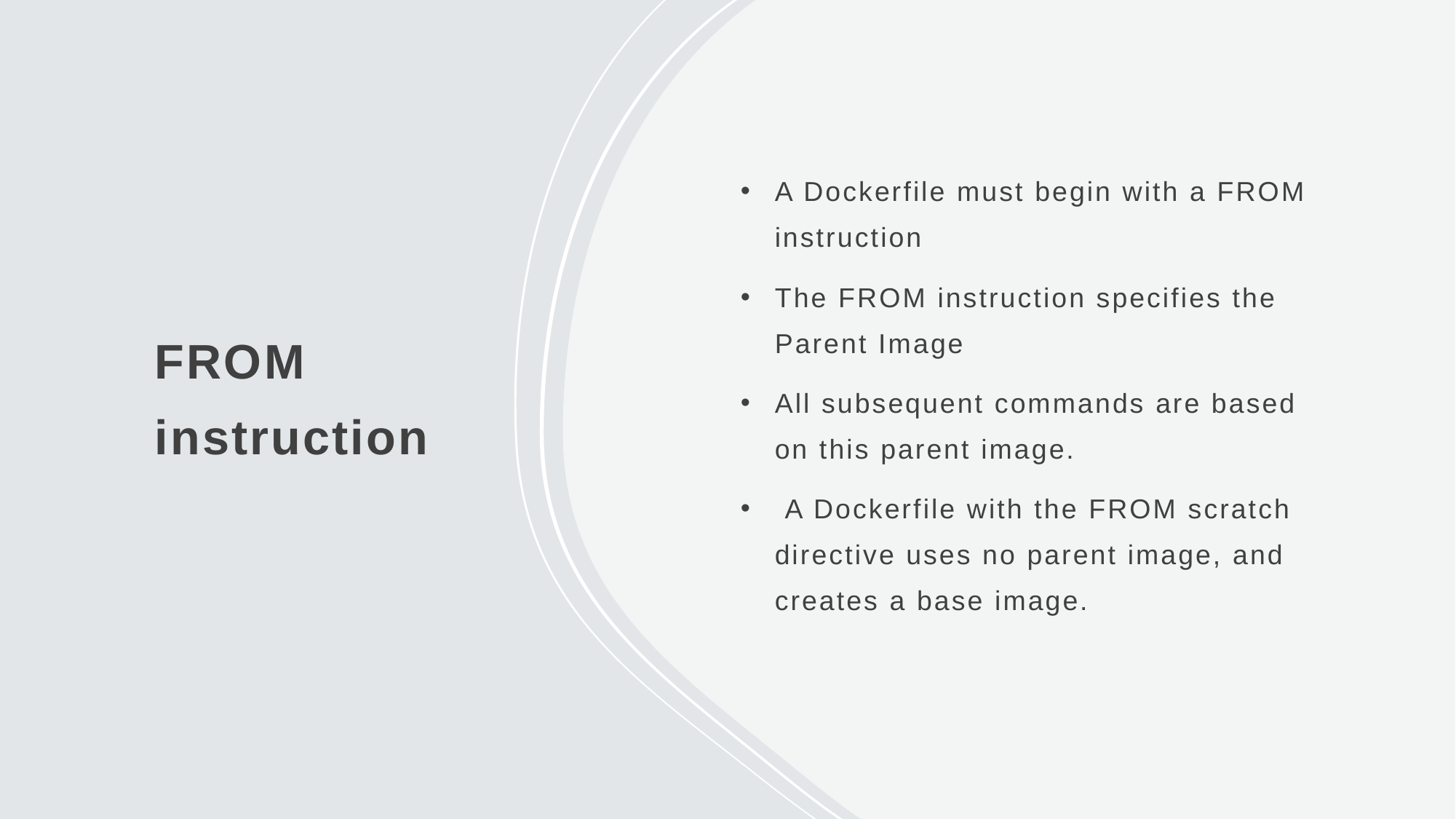

# FROM instruction
A Dockerfile must begin with a FROM instruction
The FROM instruction specifies the Parent Image
All subsequent commands are based on this parent image.
 A Dockerfile with the FROM scratch directive uses no parent image, and creates a base image.